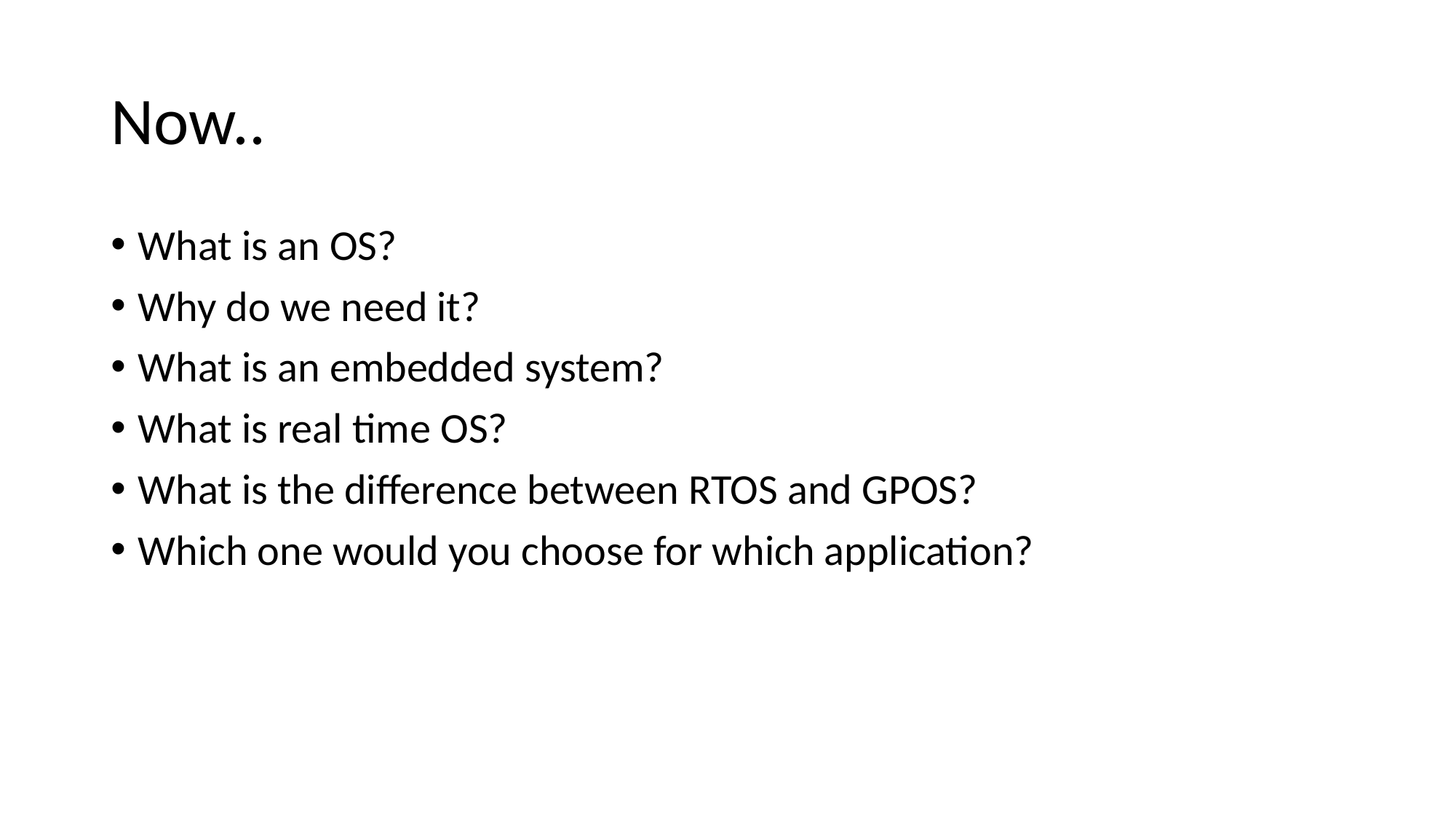

# Now..
What is an OS?
Why do we need it?
What is an embedded system?
What is real time OS?
What is the difference between RTOS and GPOS?
Which one would you choose for which application?